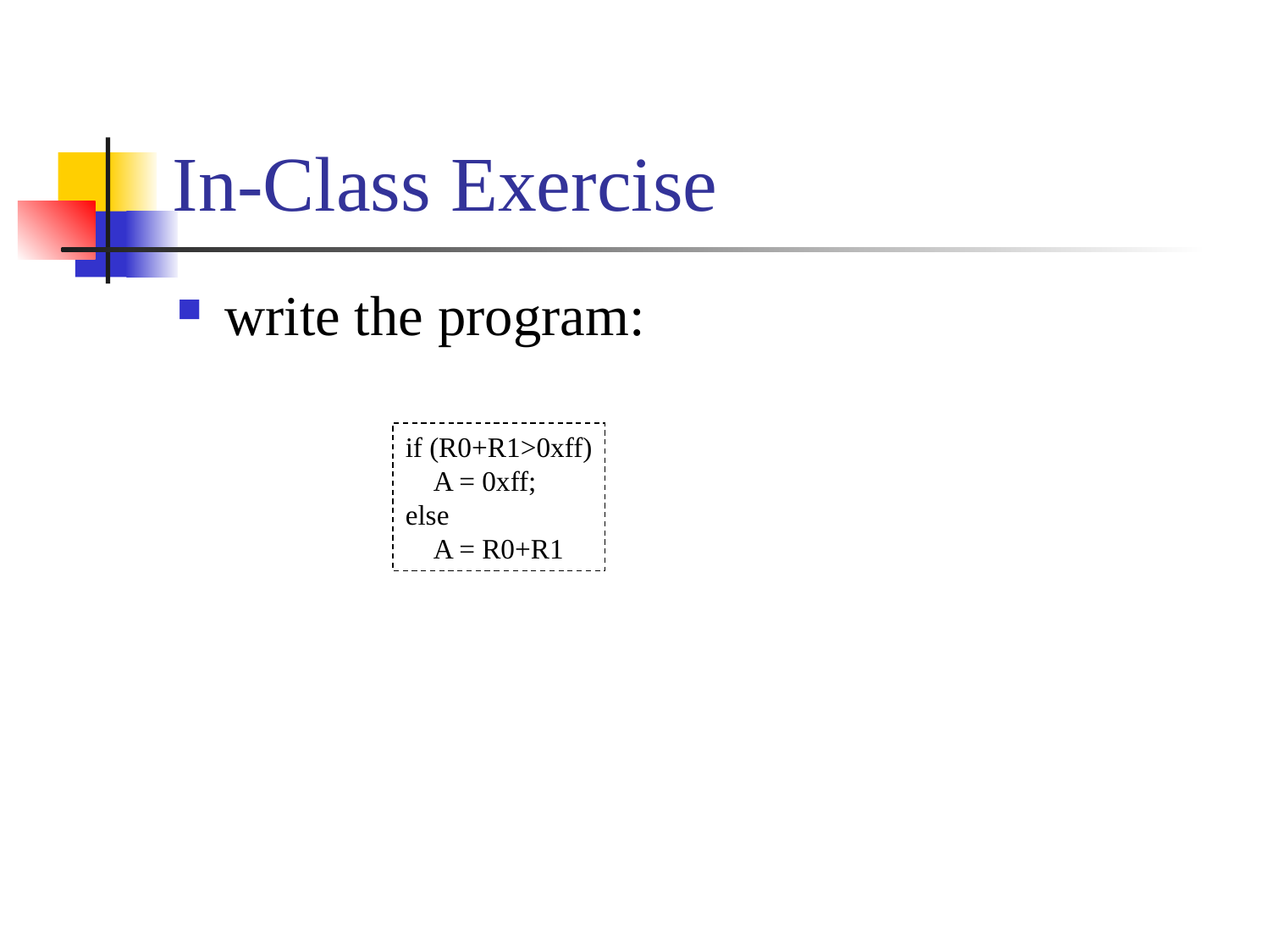

# In-Class Exercise
write the program:
if (R0+R1>0xff)
    A = 0xff;
else
    A = R0+R1